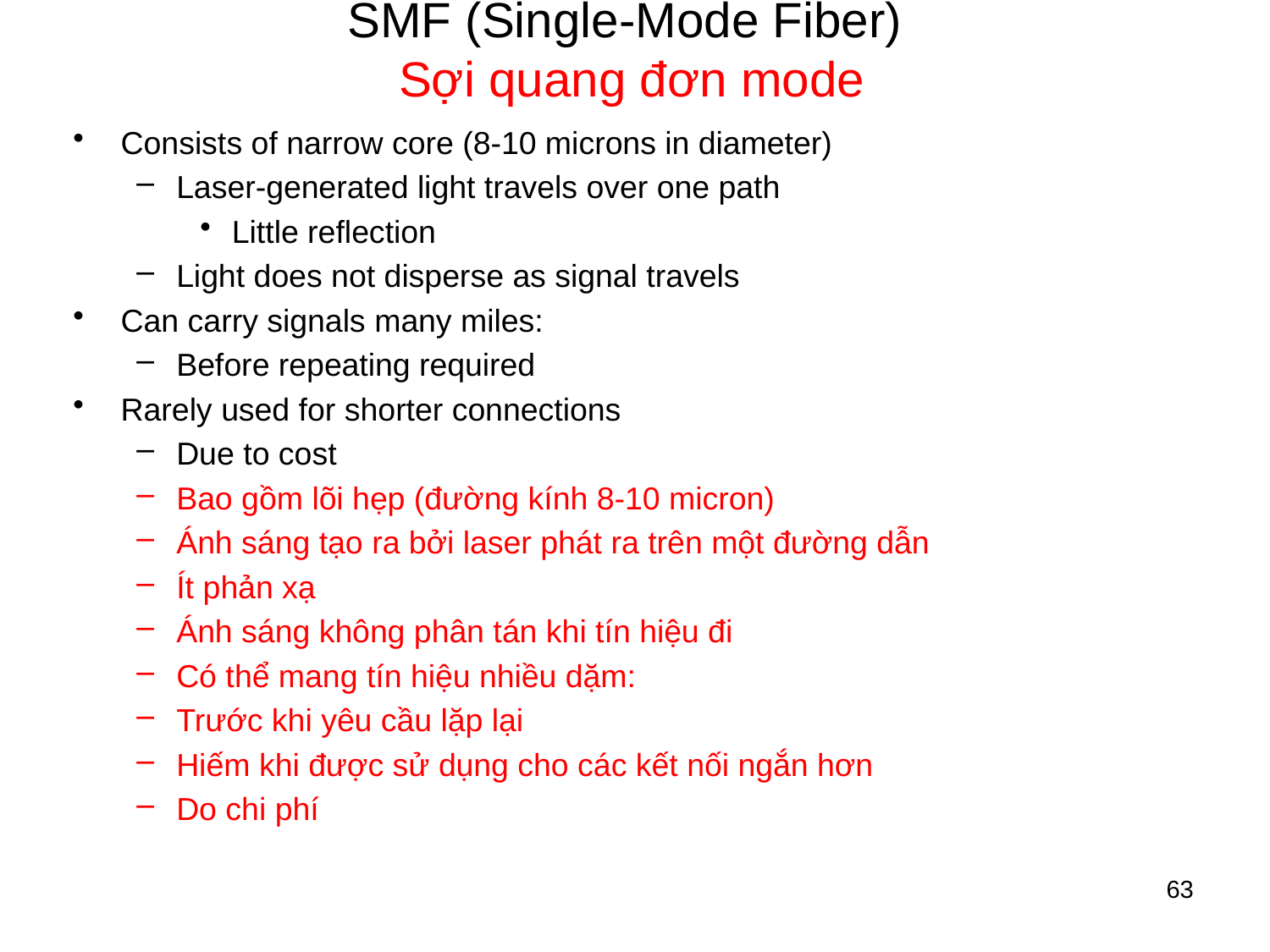

# SMF (Single-Mode Fiber) Sợi quang đơn mode
Consists of narrow core (8-10 microns in diameter)
Laser-generated light travels over one path
Little reflection
Light does not disperse as signal travels
Can carry signals many miles:
Before repeating required
Rarely used for shorter connections
Due to cost
Bao gồm lõi hẹp (đường kính 8-10 micron)
Ánh sáng tạo ra bởi laser phát ra trên một đường dẫn
Ít phản xạ
Ánh sáng không phân tán khi tín hiệu đi
Có thể mang tín hiệu nhiều dặm:
Trước khi yêu cầu lặp lại
Hiếm khi được sử dụng cho các kết nối ngắn hơn
Do chi phí
63